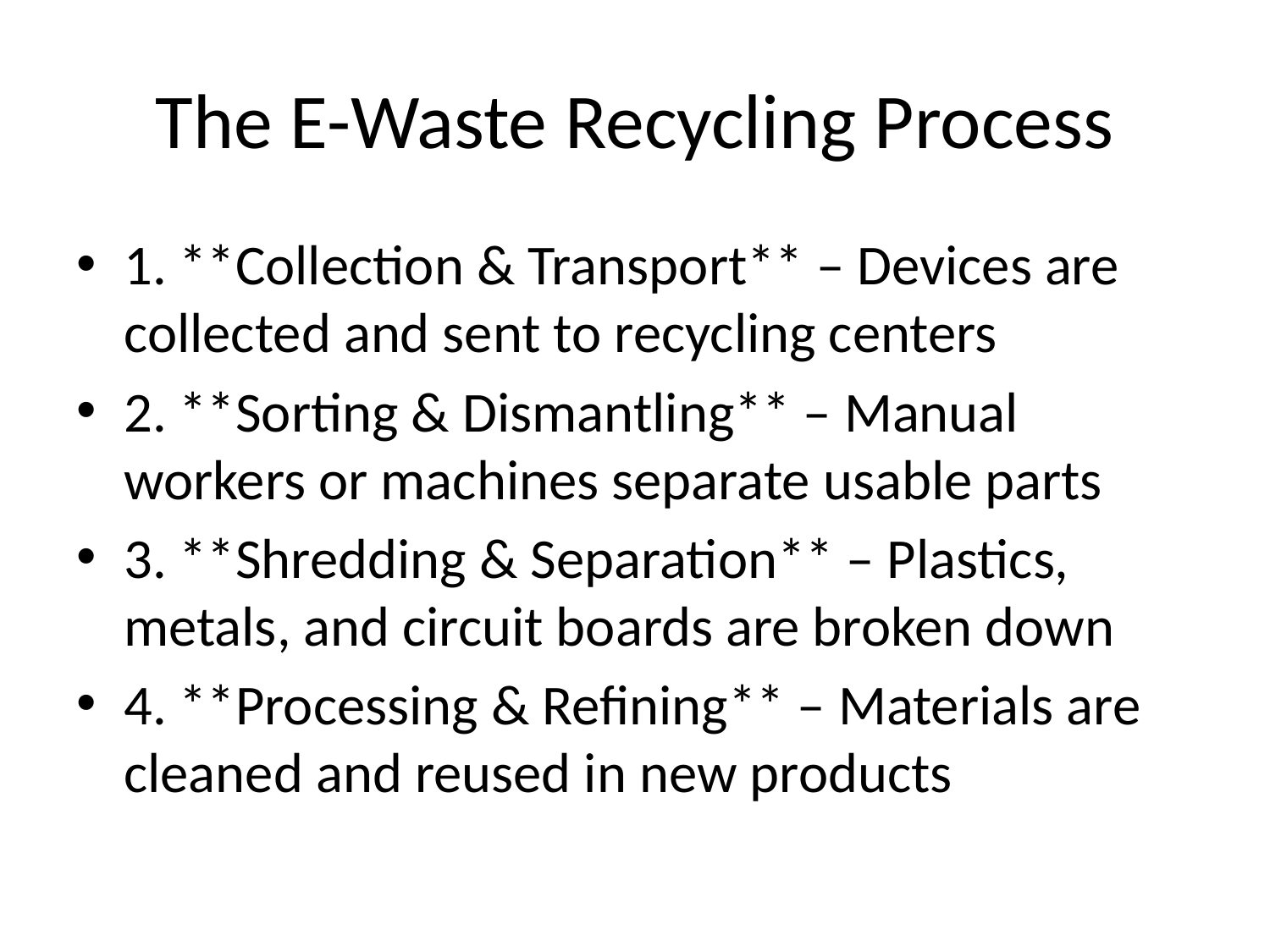

# The E-Waste Recycling Process
1. **Collection & Transport** – Devices are collected and sent to recycling centers
2. **Sorting & Dismantling** – Manual workers or machines separate usable parts
3. **Shredding & Separation** – Plastics, metals, and circuit boards are broken down
4. **Processing & Refining** – Materials are cleaned and reused in new products